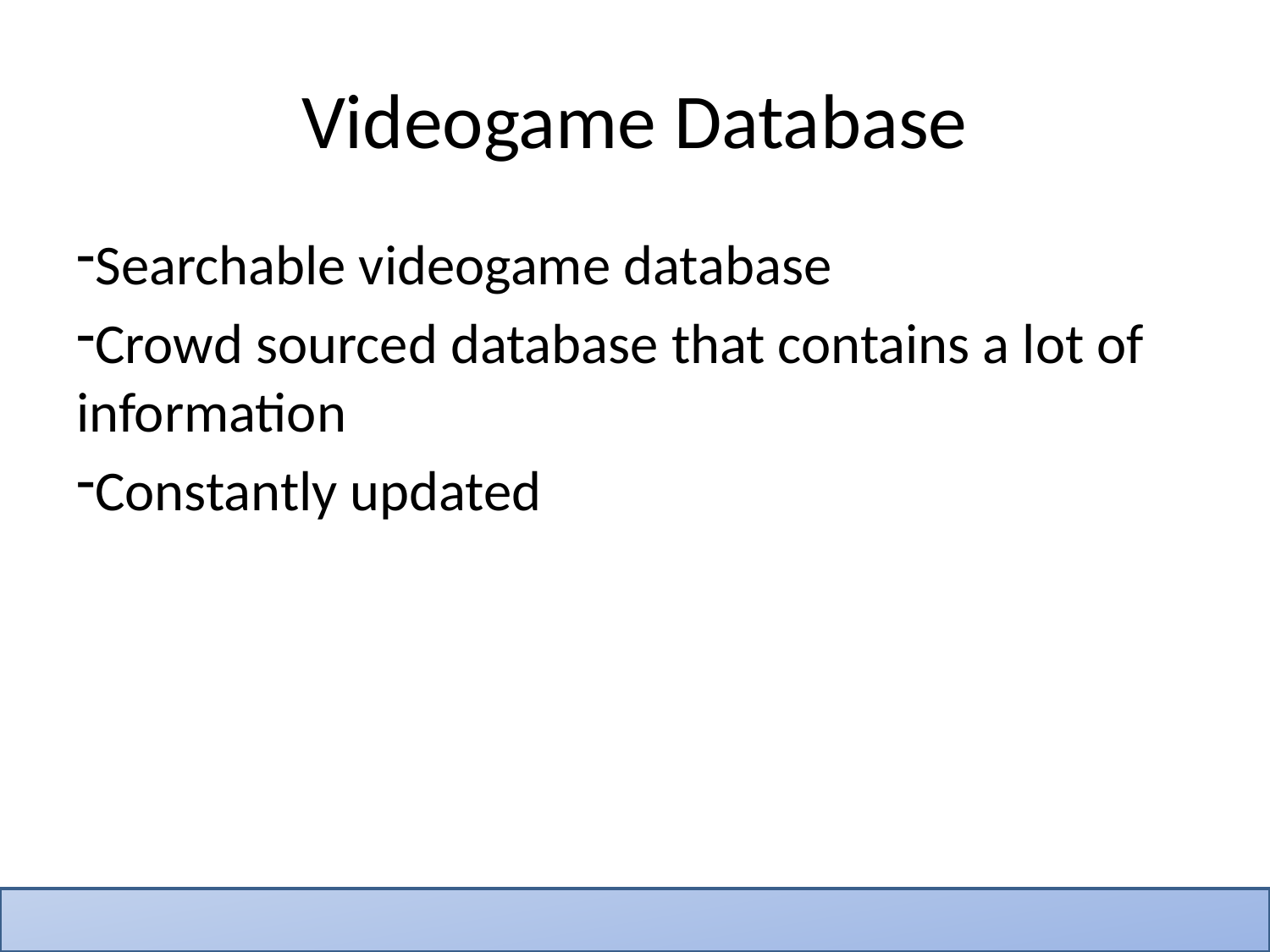

# Videogame Database
Searchable videogame database
Crowd sourced database that contains a lot of information
Constantly updated